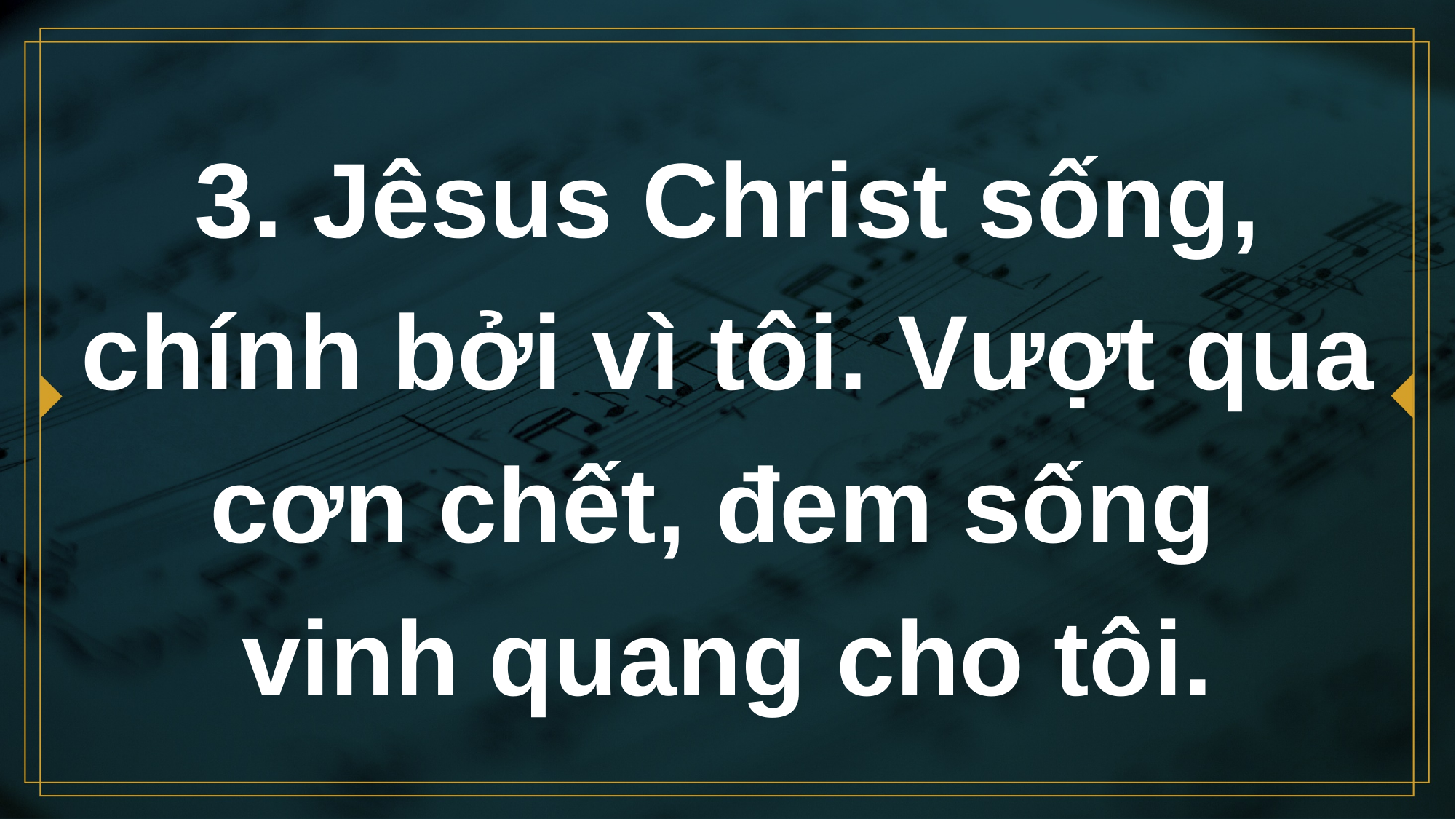

# 3. Jêsus Christ sống, chính bởi vì tôi. Vượt qua cơn chết, đem sống vinh quang cho tôi.